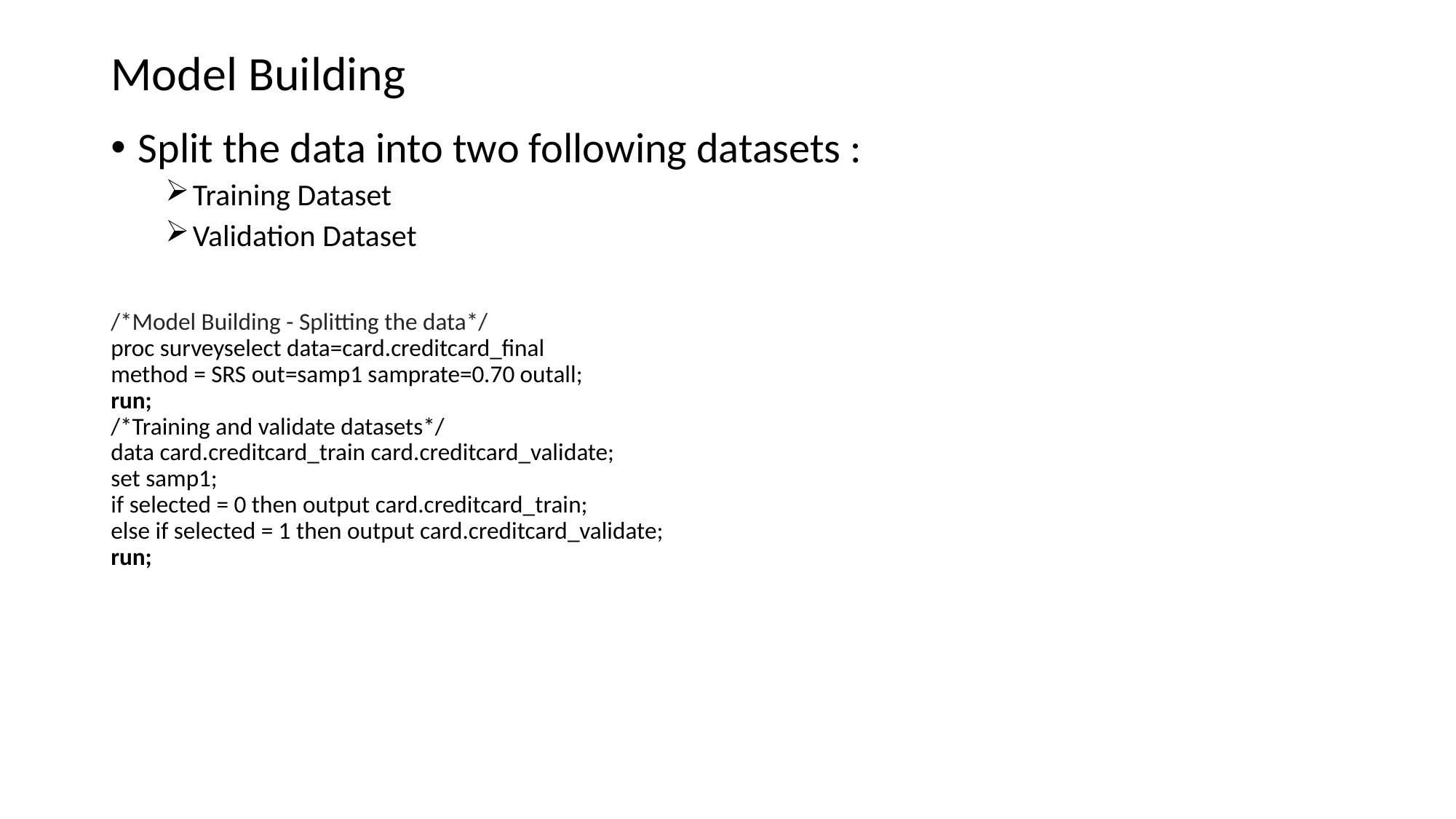

# Model Building
Split the data into two following datasets :
Training Dataset
Validation Dataset

/*Model Building - Splitting the data*/
proc surveyselect data=card.creditcard_final
method = SRS out=samp1 samprate=0.70 outall;
run;
/*Training and validate datasets*/
data card.creditcard_train card.creditcard_validate;
set samp1;
if selected = 0 then output card.creditcard_train;
else if selected = 1 then output card.creditcard_validate;
run;